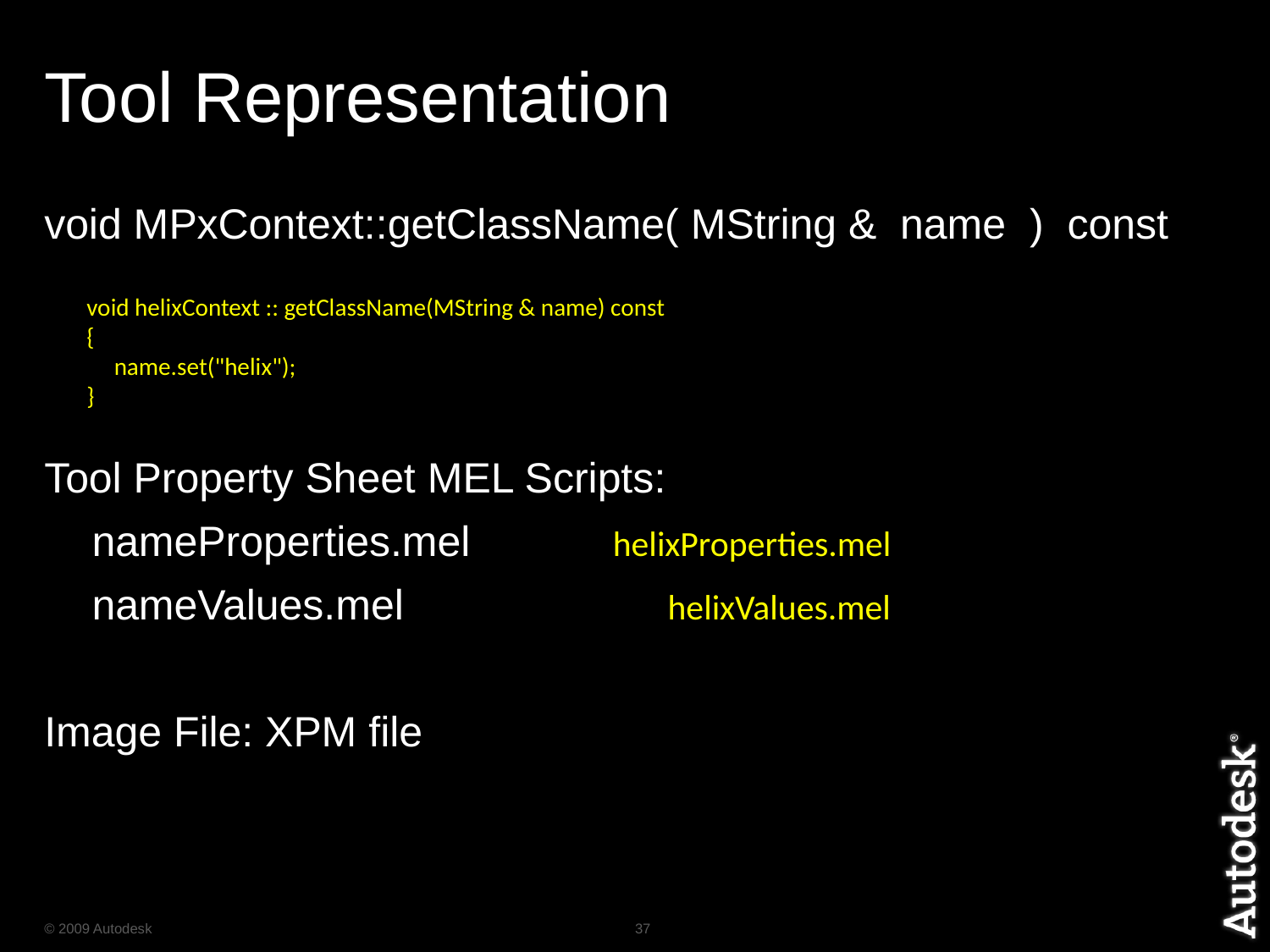

# Tool Representation
void MPxContext::getClassName( MString &  name  )  const

Tool Property Sheet MEL Scripts:
	nameProperties.mel            helixProperties.mel
	nameValues.mel 	                    helixValues.mel

Image File: XPM file
void helixContext :: getClassName(MString & name) const
{
     name.set("helix");
}